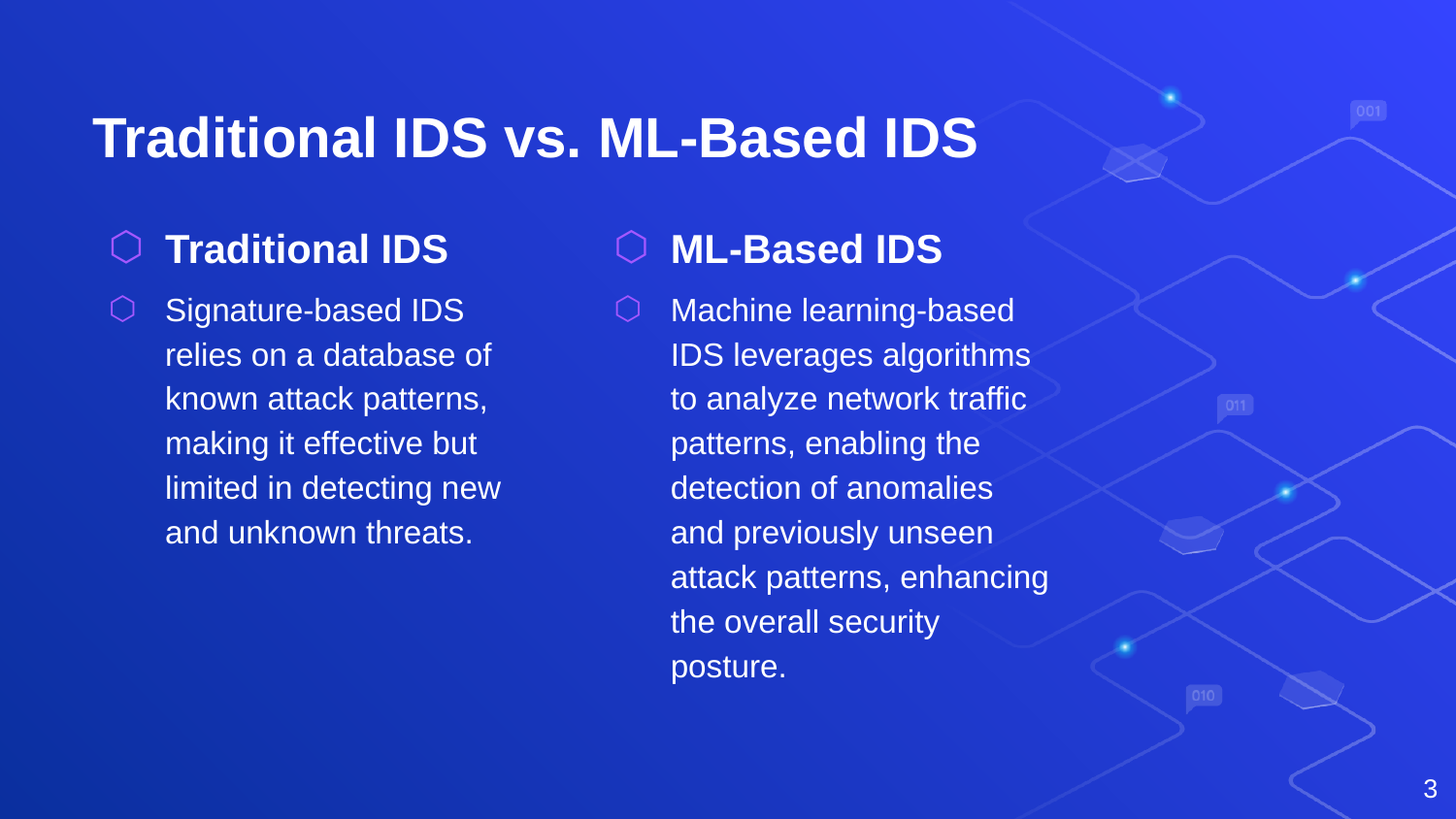

# Traditional IDS vs. ML-Based IDS
Traditional IDS
Signature-based IDS relies on a database of known attack patterns, making it effective but limited in detecting new and unknown threats.

ML-Based IDS
Machine learning-based IDS leverages algorithms to analyze network traffic patterns, enabling the detection of anomalies and previously unseen attack patterns, enhancing the overall security posture.

3